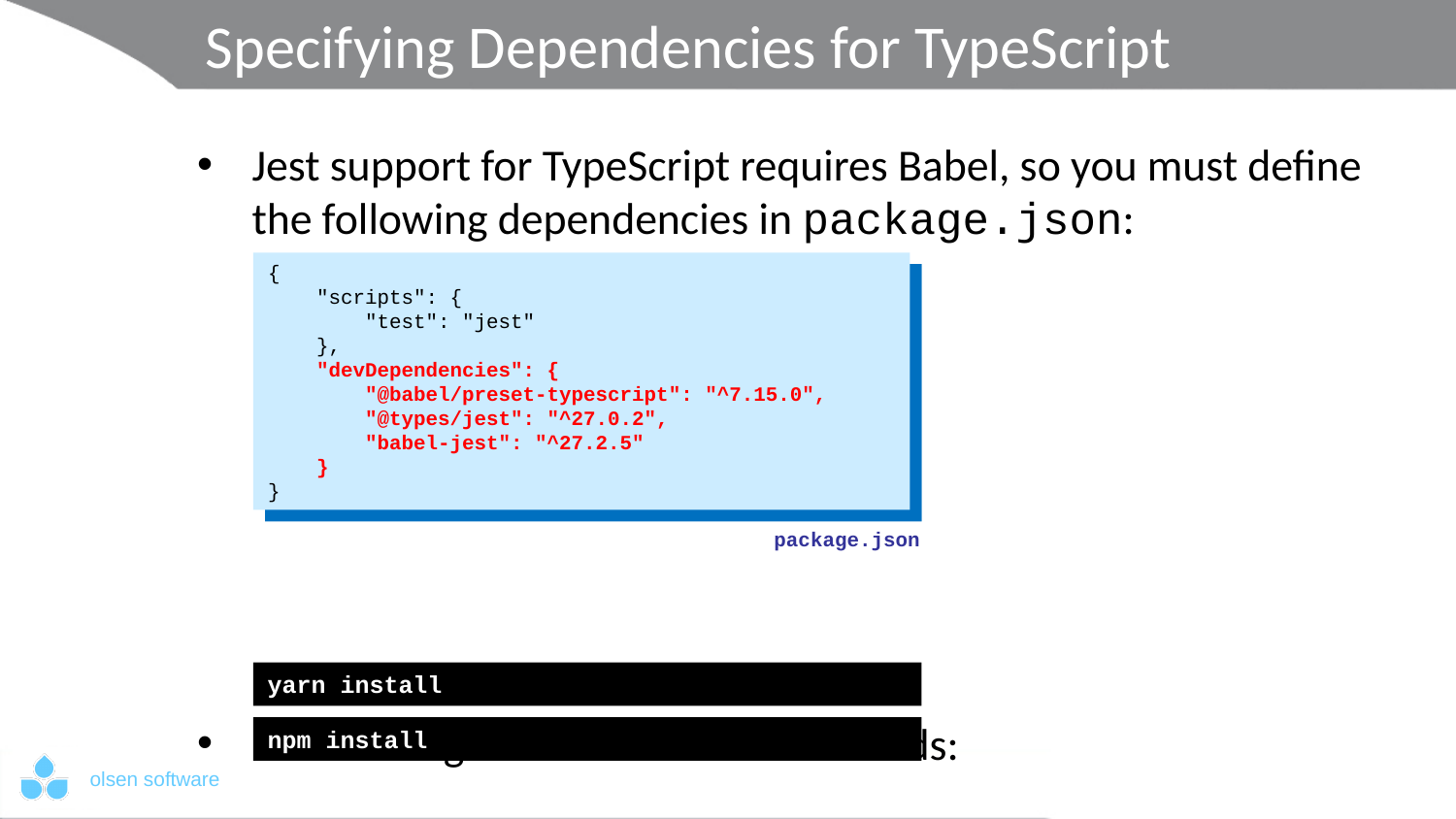

# Specifying Dependencies for TypeScript
Jest support for TypeScript requires Babel, so you must define the following dependencies in package.json:

Install using either of these commands:

{
    "scripts": {
        "test": "jest"
    },
    "devDependencies": {
        "@babel/preset-typescript": "^7.15.0",
        "@types/jest": "^27.0.2",
        "babel-jest": "^27.2.5"
    }
}
package.json
yarn install
npm install